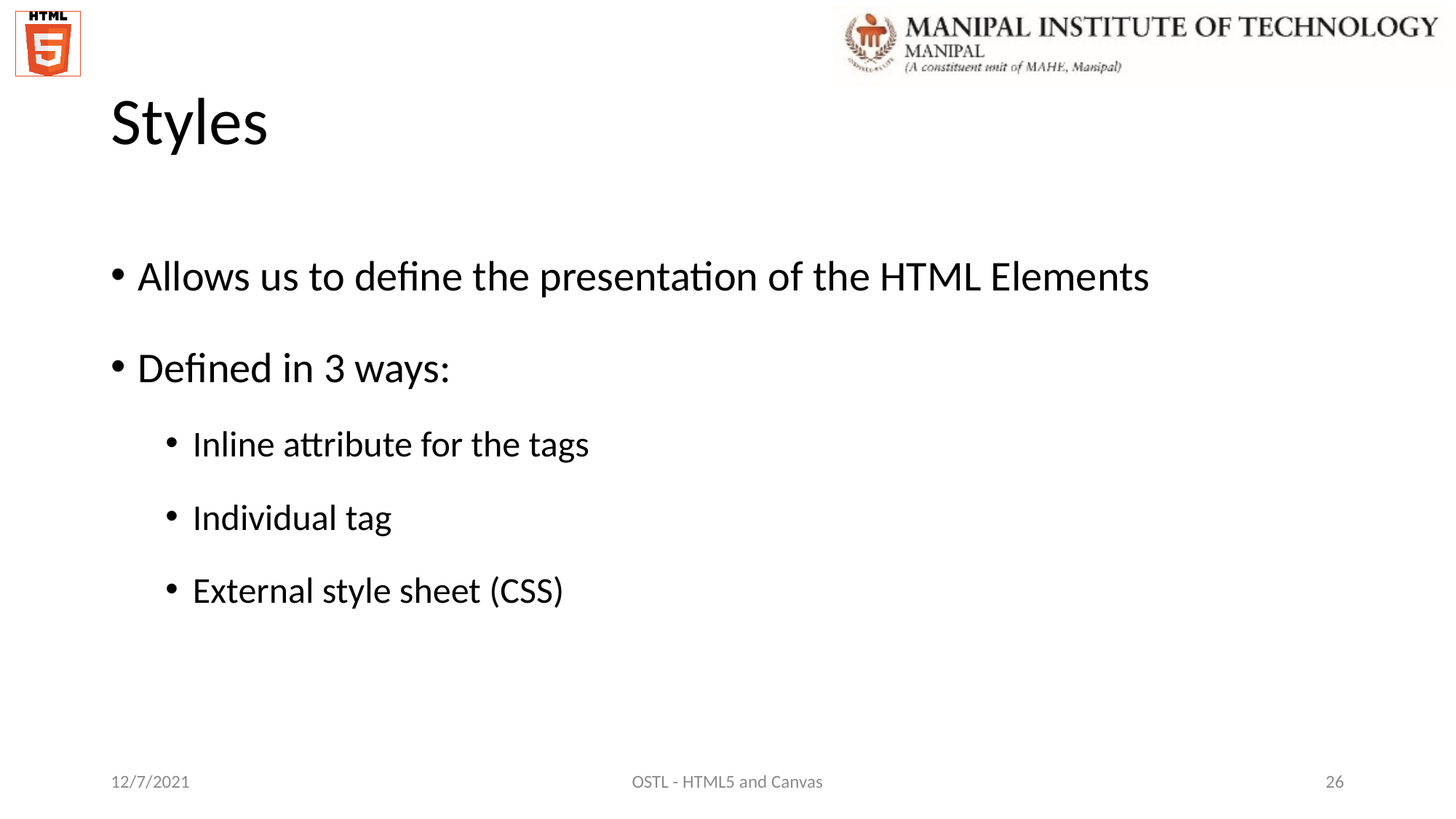

# Styles
Allows us to define the presentation of the HTML Elements
Defined in 3 ways:
Inline attribute for the tags
Individual tag
External style sheet (CSS)
12/7/2021
OSTL - HTML5 and Canvas
26